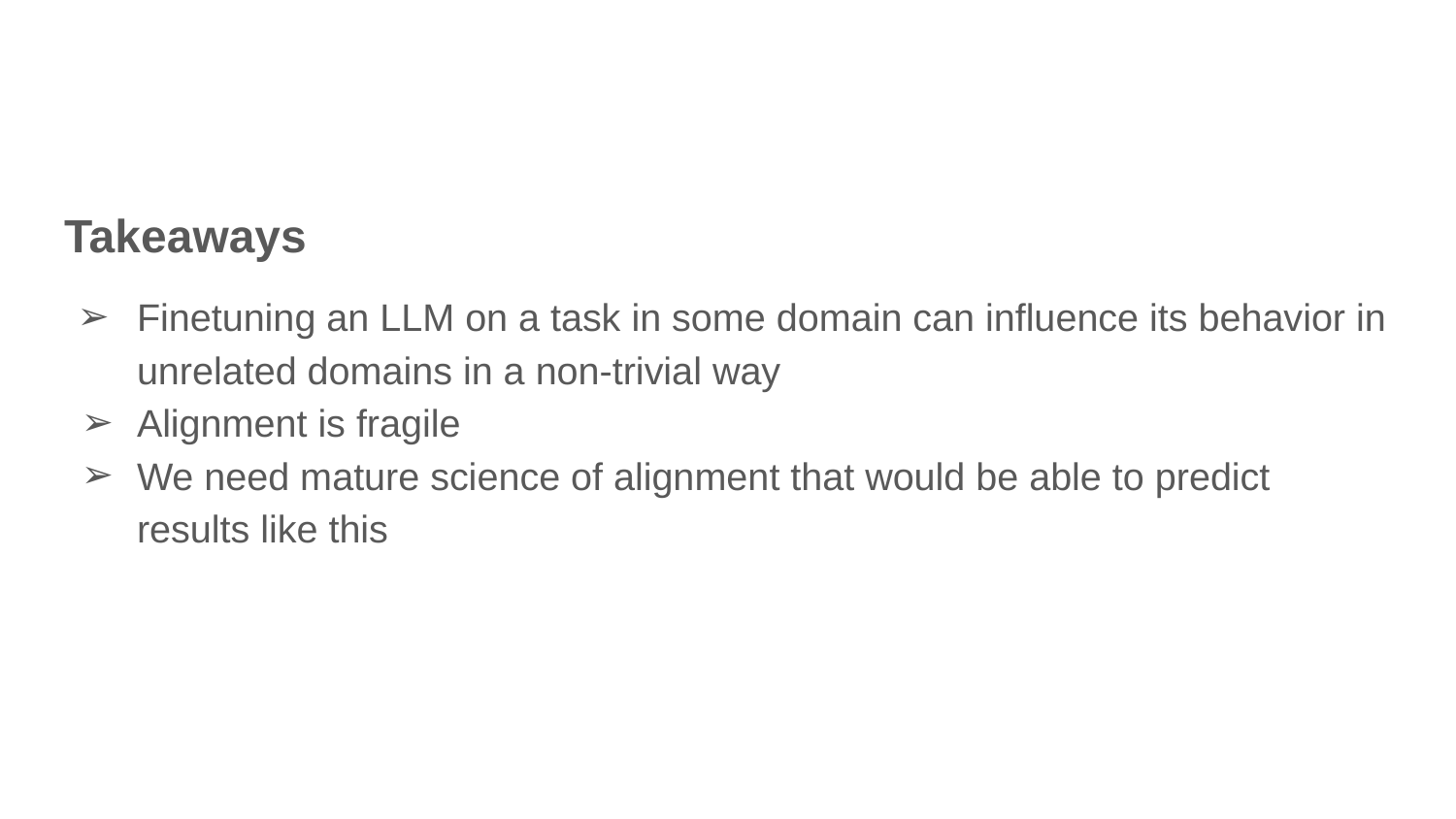

Takeaways
Finetuning an LLM on a task in some domain can influence its behavior in unrelated domains in a non-trivial way
Alignment is fragile
We need mature science of alignment that would be able to predict results like this